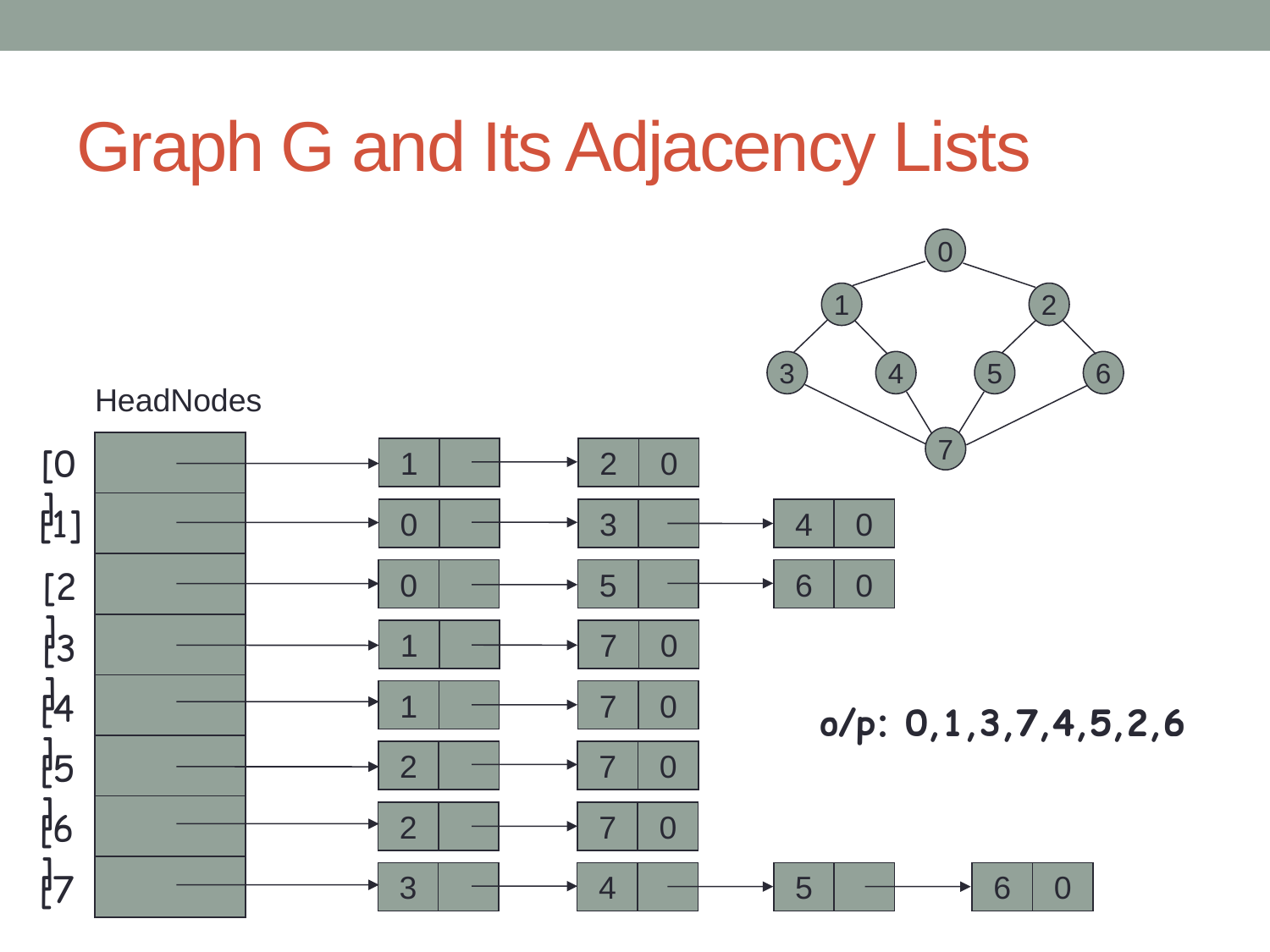

# Graph G and Its Adjacency Lists
0

1
2

3
4
5
6
HeadNodes

7

[0]
1

2
0

[1]
0

3

4
0

[2]
0

5

6
0

[3]
1

7
0

[4]
1

7
0
o/p: 0,1,3,7,4,5,2,6

[5]
2

7
0

[6]
2

7
0

[7
3

4

5

6
0